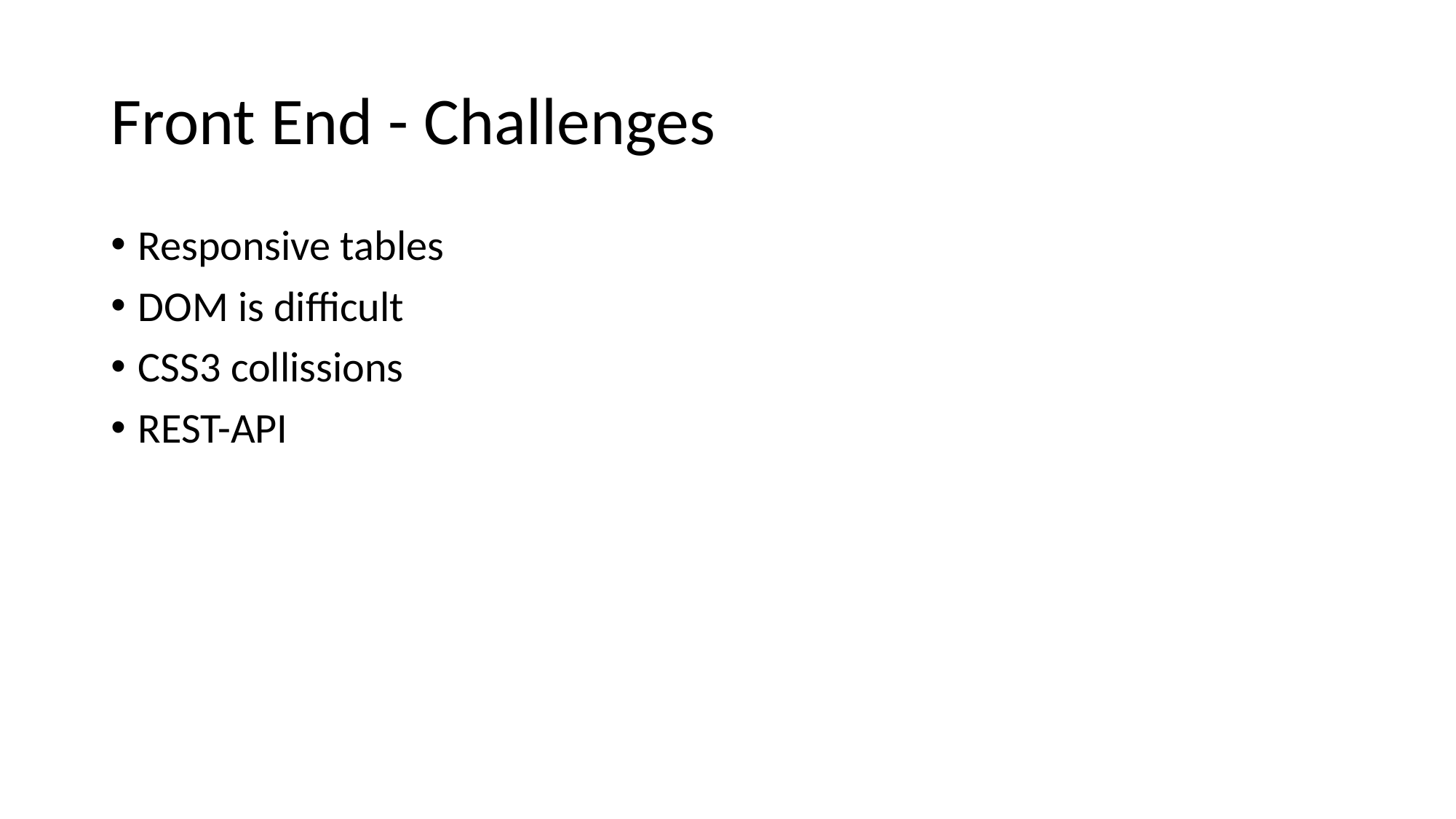

# Front End - Challenges
Responsive tables
DOM is difficult
CSS3 collissions
REST-API